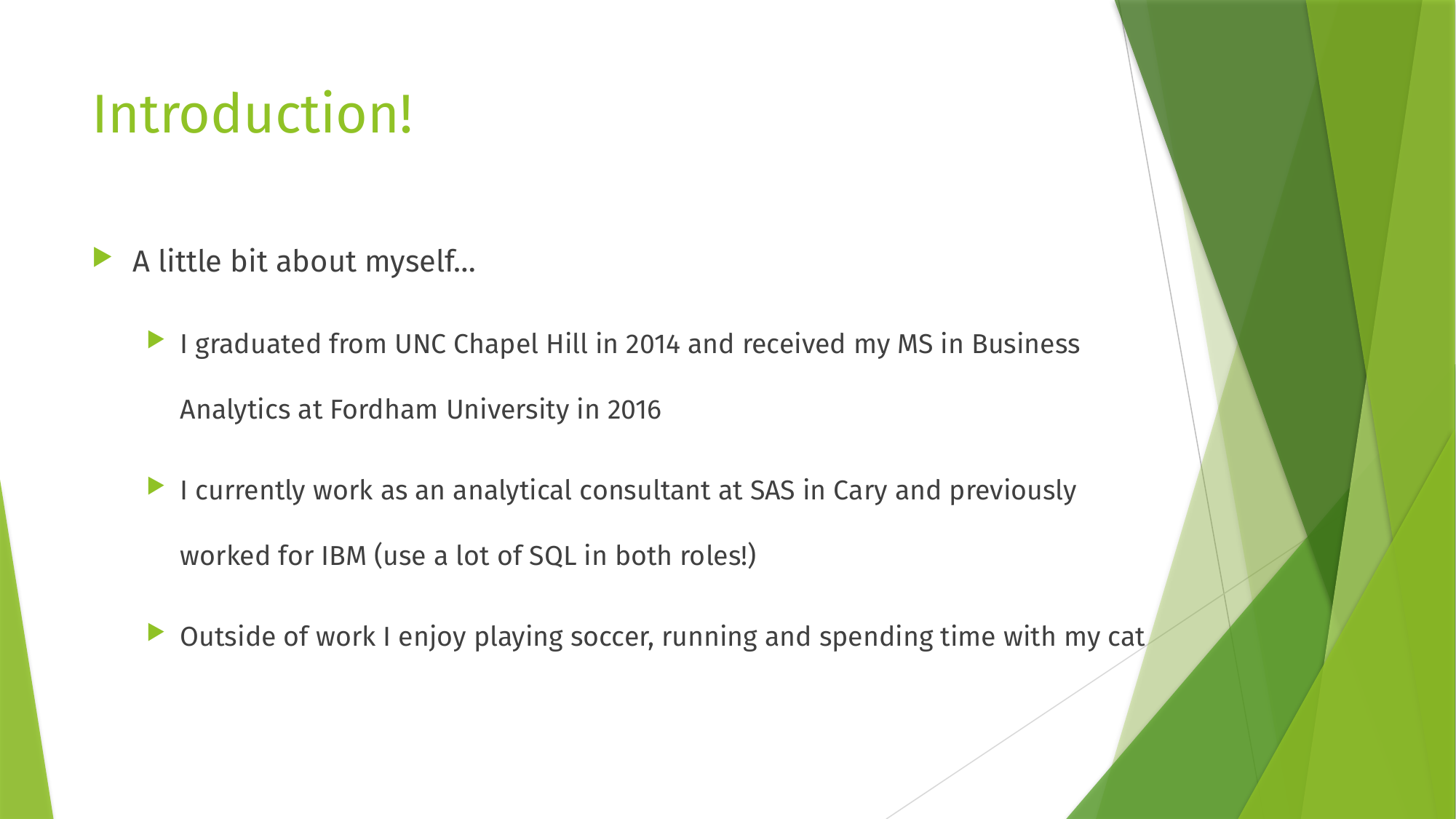

# Introduction!
A little bit about myself…
I graduated from UNC Chapel Hill in 2014 and received my MS in Business Analytics at Fordham University in 2016
I currently work as an analytical consultant at SAS in Cary and previously worked for IBM (use a lot of SQL in both roles!)
Outside of work I enjoy playing soccer, running and spending time with my cat